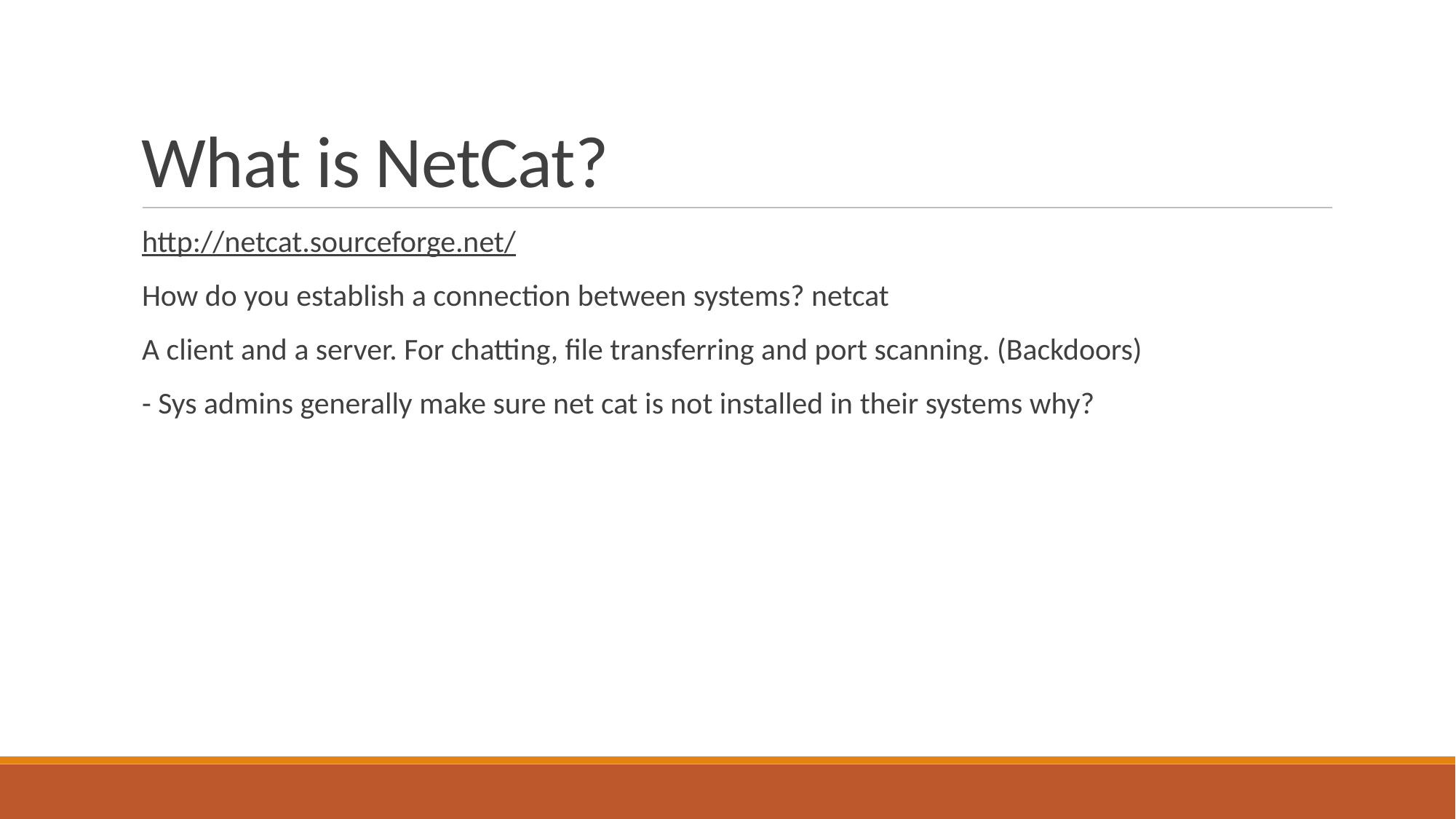

What is NetCat?
http://netcat.sourceforge.net/
How do you establish a connection between systems? netcat
A client and a server. For chatting, file transferring and port scanning. (Backdoors)
- Sys admins generally make sure net cat is not installed in their systems why?